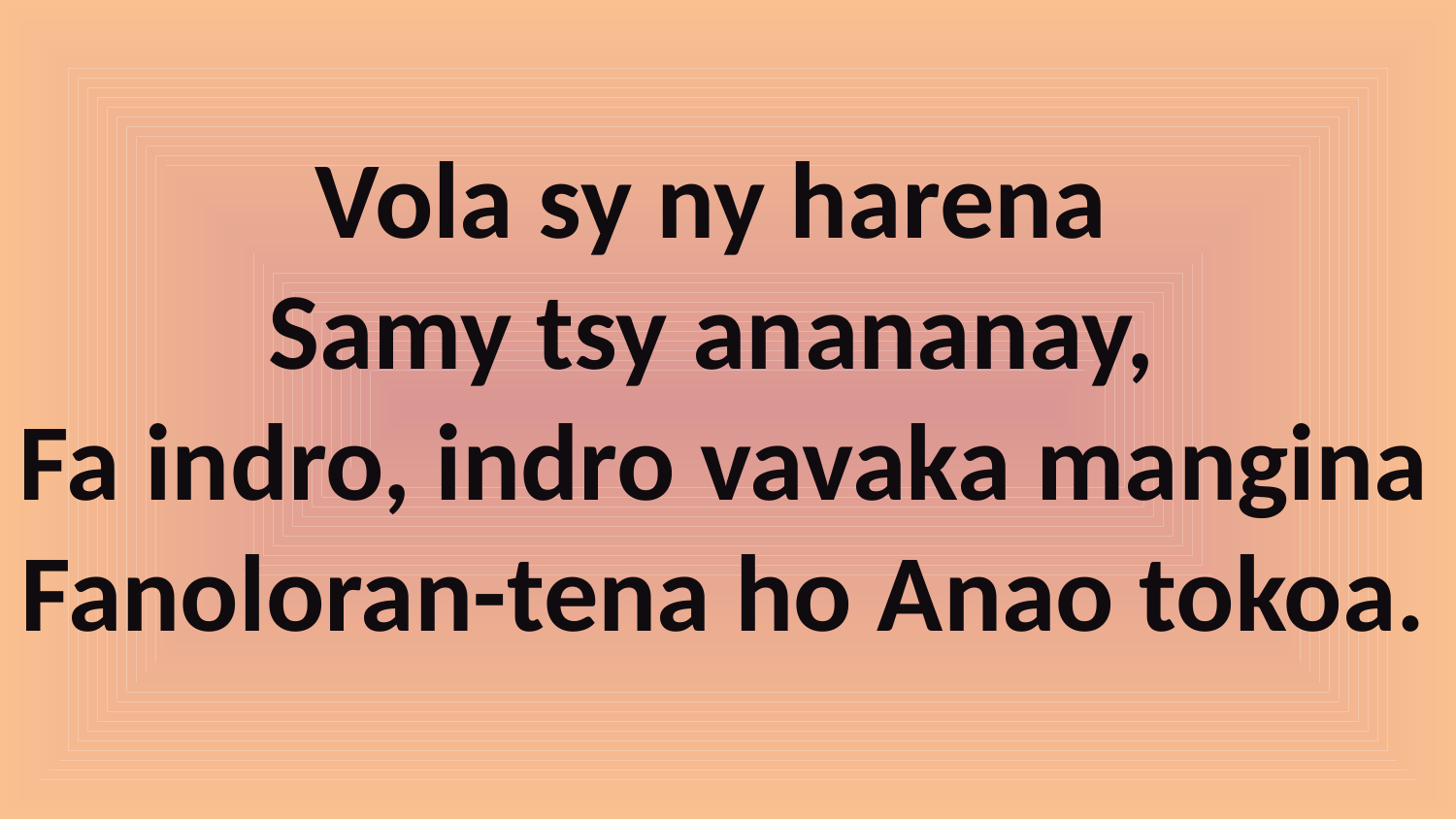

# Vola sy ny harena Samy tsy anananay, Fa indro, indro vavaka mangina Fanoloran-tena ho Anao tokoa.